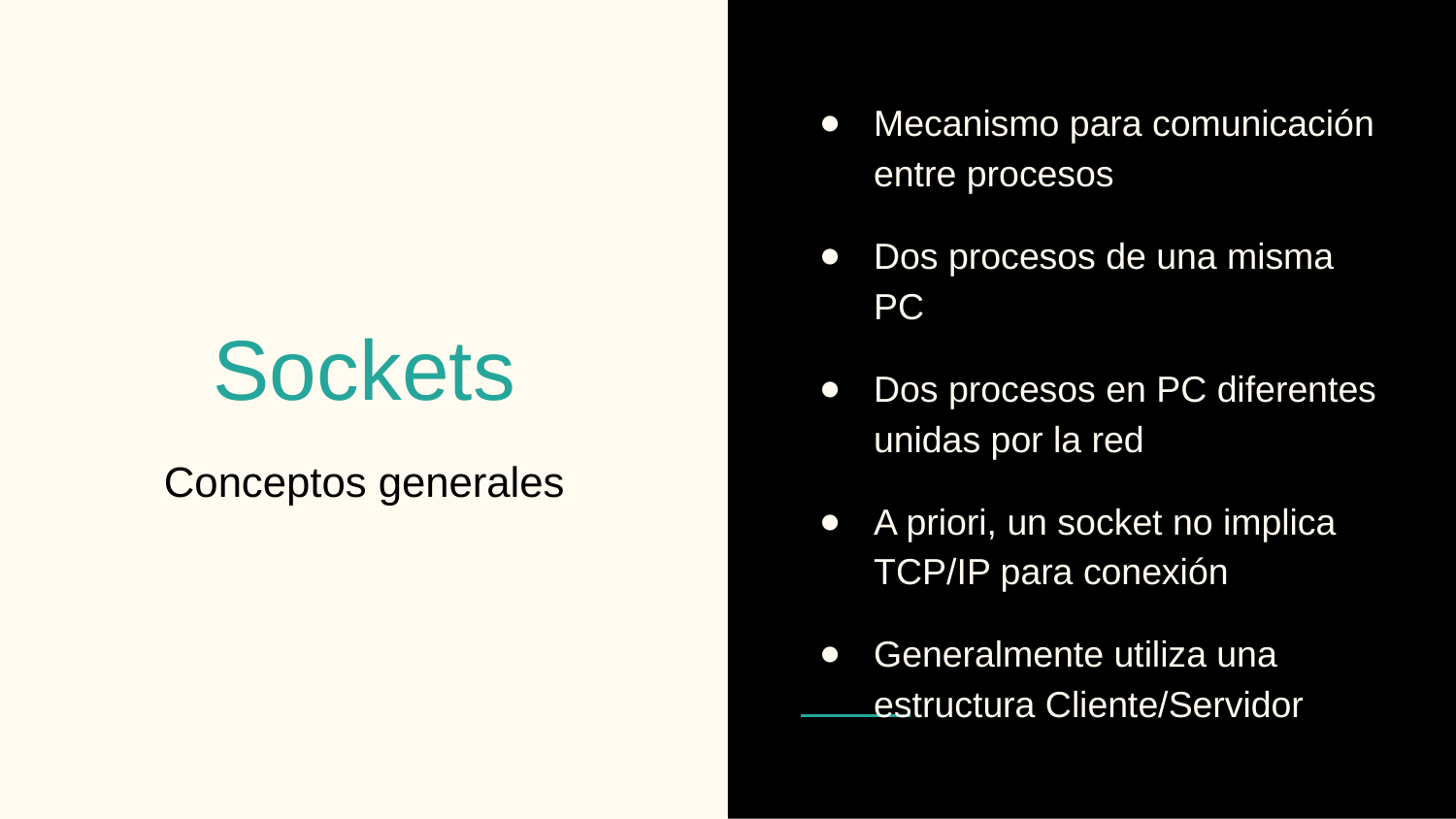

Mecanismo para comunicación entre procesos
Dos procesos de una misma PC
Dos procesos en PC diferentes unidas por la red
A priori, un socket no implica TCP/IP para conexión
Generalmente utiliza una estructura Cliente/Servidor
# Sockets
Conceptos generales